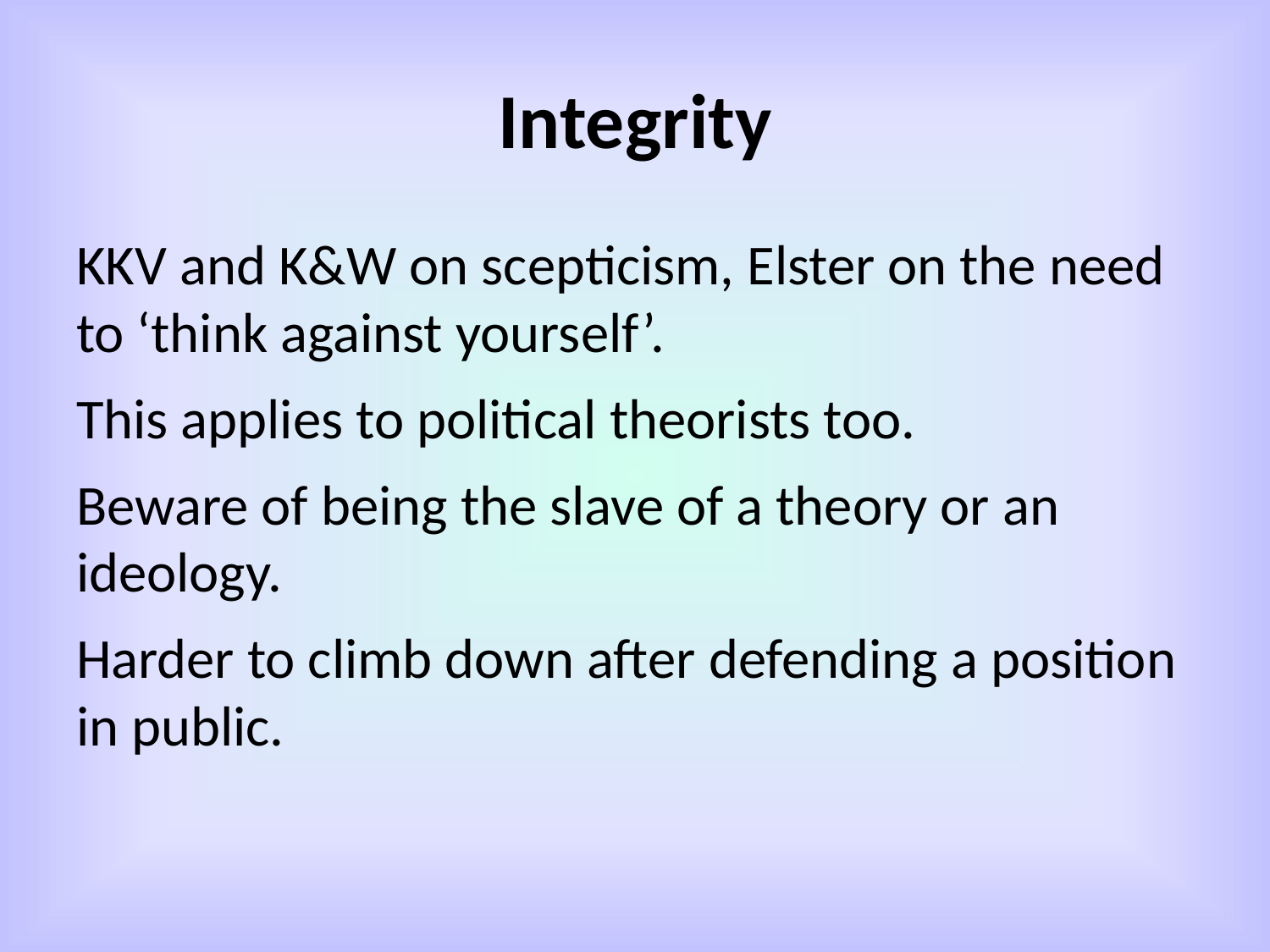

# Integrity
KKV and K&W on scepticism, Elster on the need to ‘think against yourself’.
This applies to political theorists too.
Beware of being the slave of a theory or an ideology.
Harder to climb down after defending a position in public.